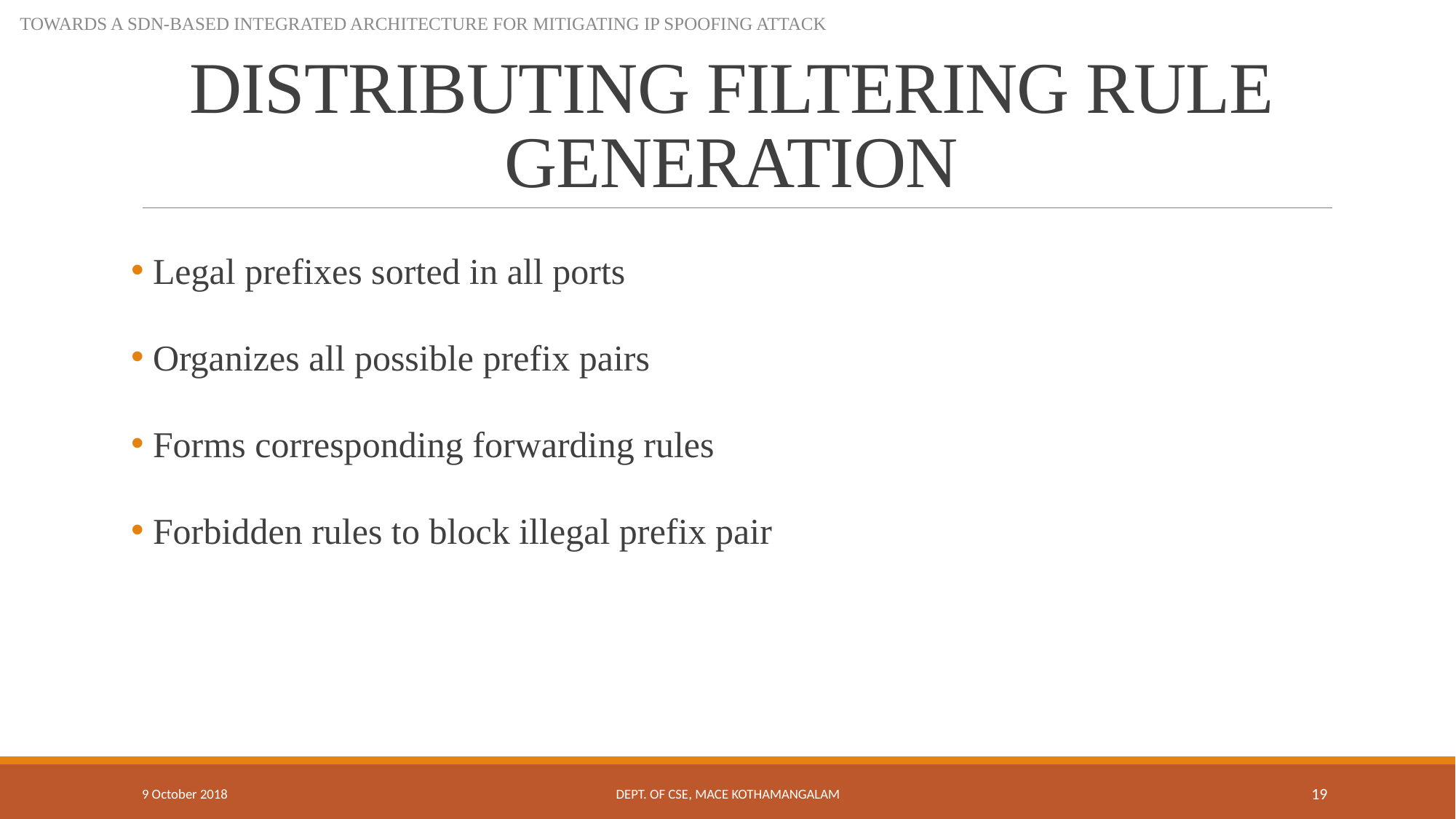

TOWARDS A SDN-BASED INTEGRATED ARCHITECTURE FOR MITIGATING IP SPOOFING ATTACK
# DISTRIBUTING FILTERING RULE GENERATION
 Legal prefixes sorted in all ports
 Organizes all possible prefix pairs
 Forms corresponding forwarding rules
 Forbidden rules to block illegal prefix pair
9 October 2018
Dept. of CSE, MACE Kothamangalam
19